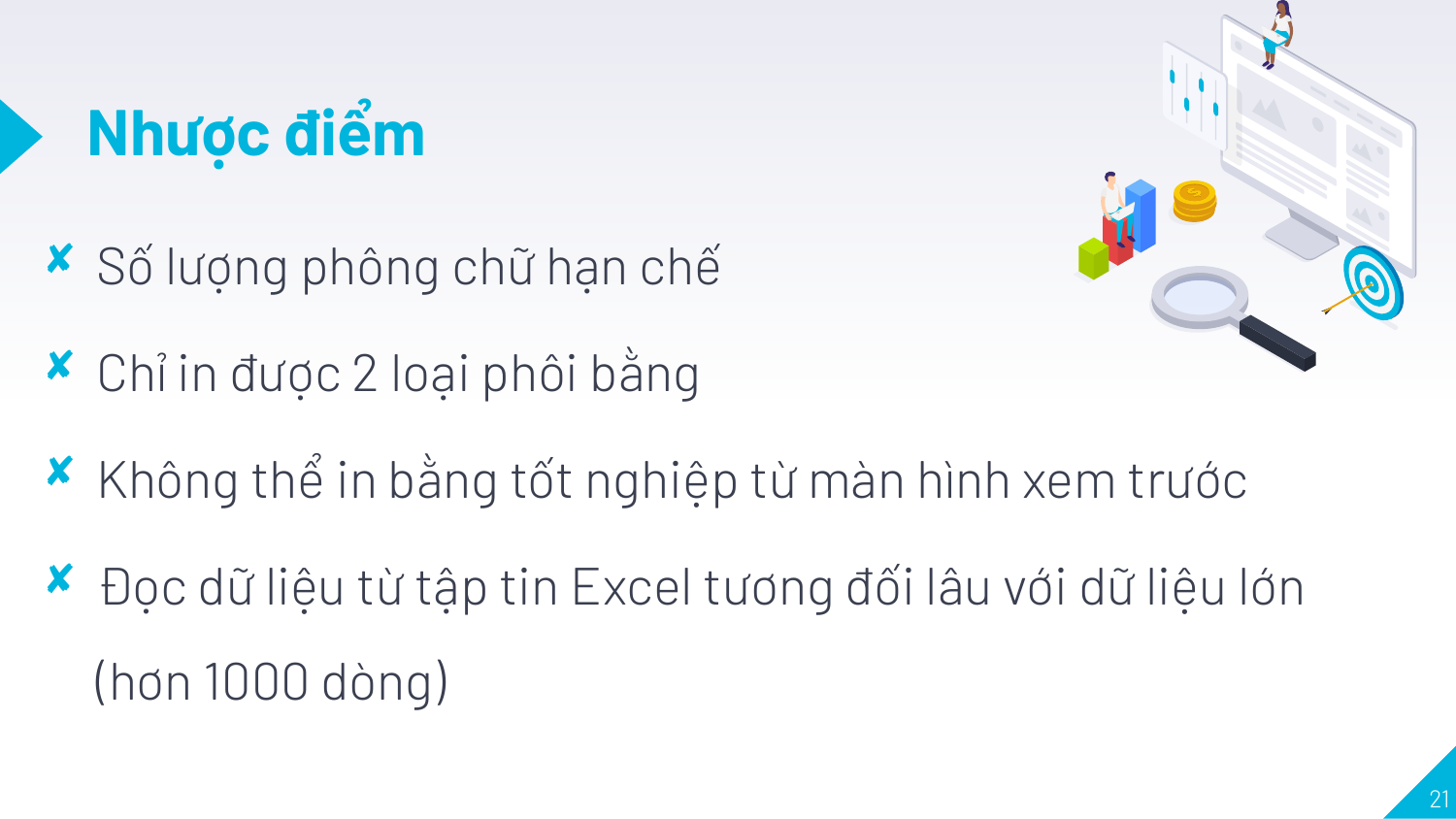

Nhược điểm
Số lượng phông chữ hạn chế
Chỉ in được 2 loại phôi bằng
Không thể in bằng tốt nghiệp từ màn hình xem trước
Đọc dữ liệu từ tập tin Excel tương đối lâu với dữ liệu lớn (hơn 1000 dòng)
21